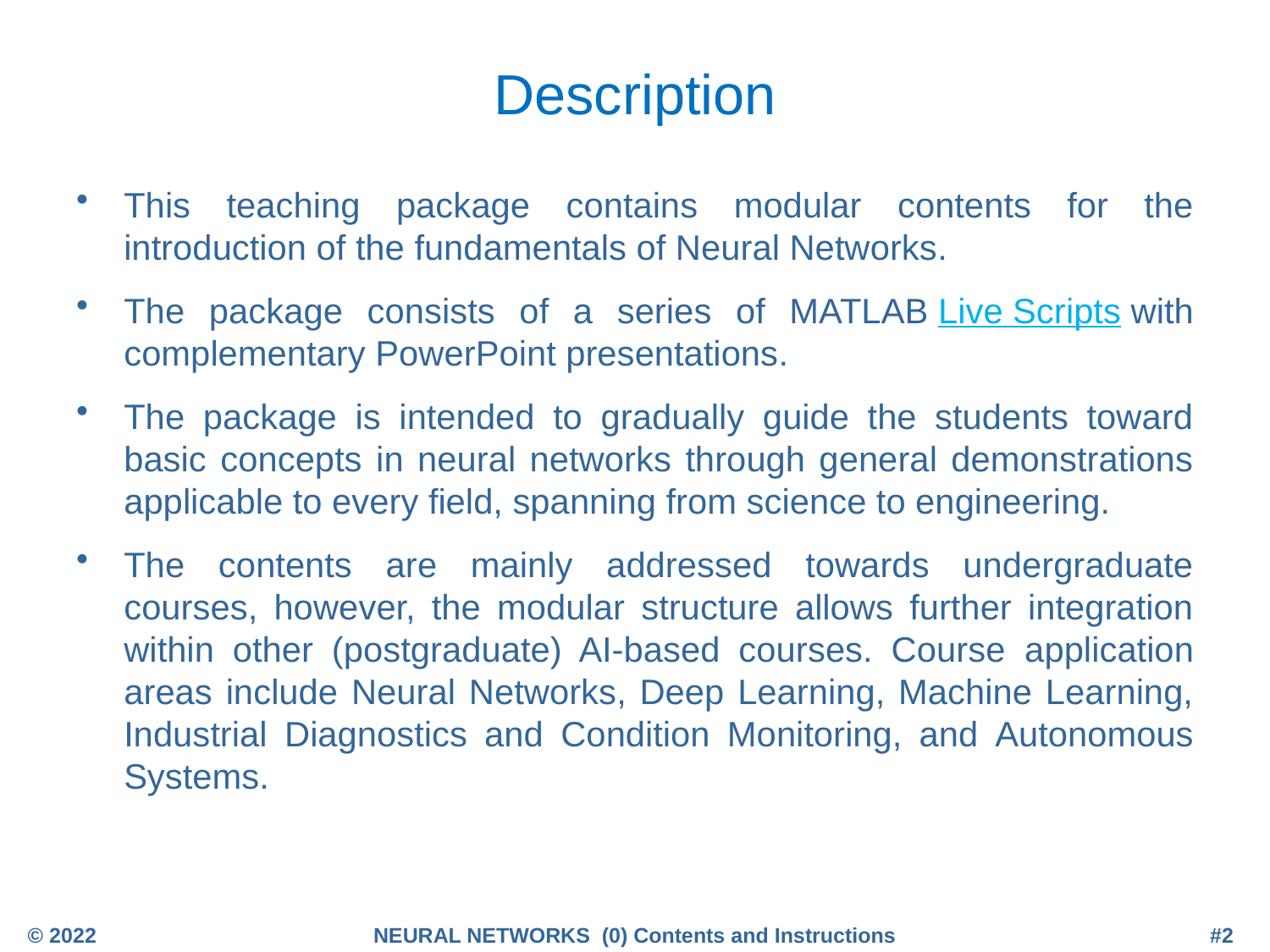

# Description
This teaching package contains modular contents for the introduction of the fundamentals of Neural Networks.
The package consists of a series of MATLAB Live Scripts with complementary PowerPoint presentations.
The package is intended to gradually guide the students toward basic concepts in neural networks through general demonstrations applicable to every field, spanning from science to engineering.
The contents are mainly addressed towards undergraduate courses, however, the modular structure allows further integration within other (postgraduate) AI-based courses. Course application areas include Neural Networks, Deep Learning, Machine Learning, Industrial Diagnostics and Condition Monitoring, and Autonomous Systems.

© 2022
NEURAL NETWORKS  (0) Contents and Instructions
#2